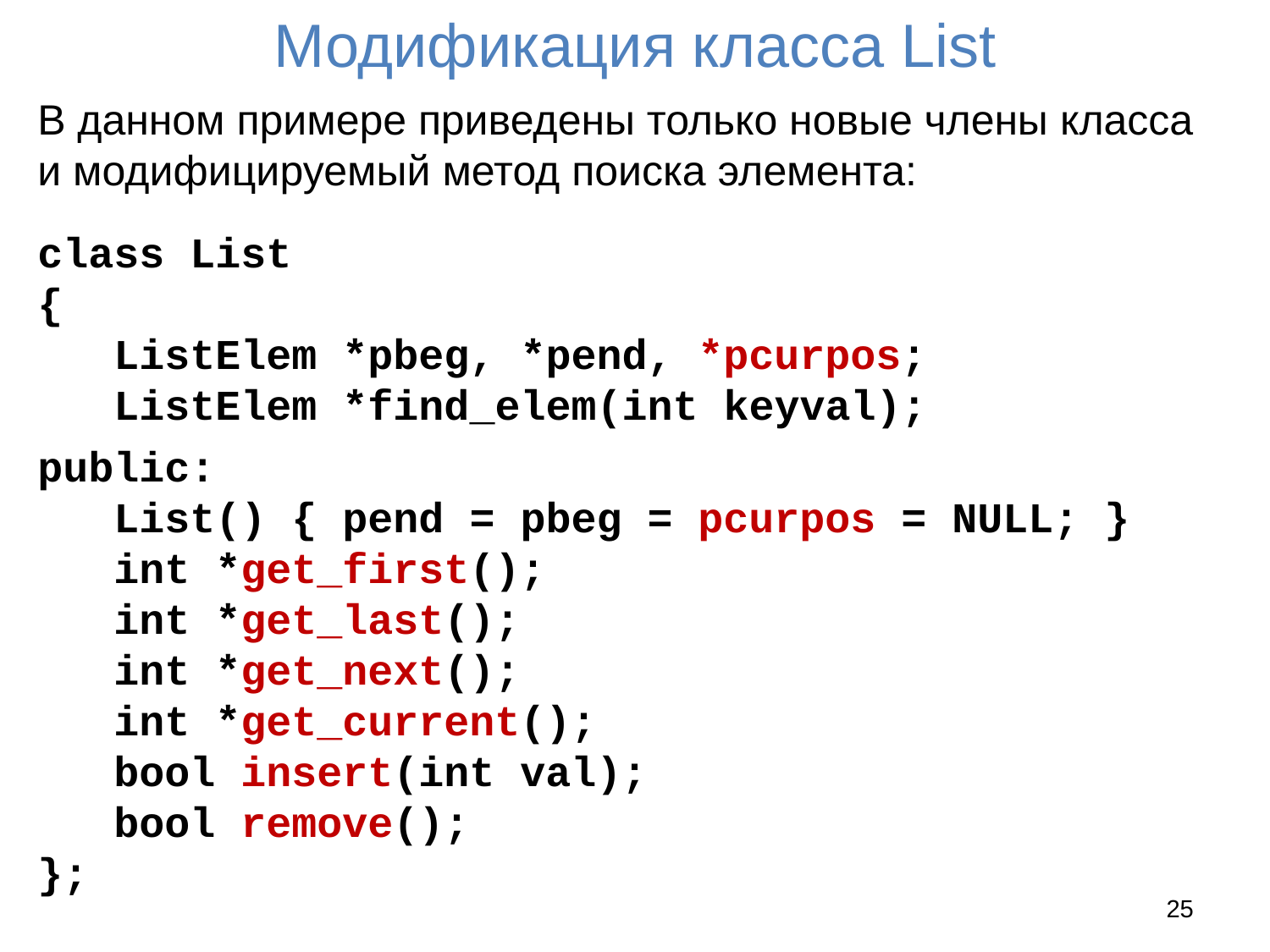

# Модификация класса List
В данном примере приведены только новые члены класса и модифицируемый метод поиска элемента:
class List
{
   ListElem *pbeg, *pend, *pcurpos;
   ListElem *find_elem(int keyval);
public:
   List() { pend = pbeg = pcurpos = NULL; }
   int *get_first();
   int *get_last();
   int *get_next();
   int *get_current();
   bool insert(int val);
   bool remove();
};

25